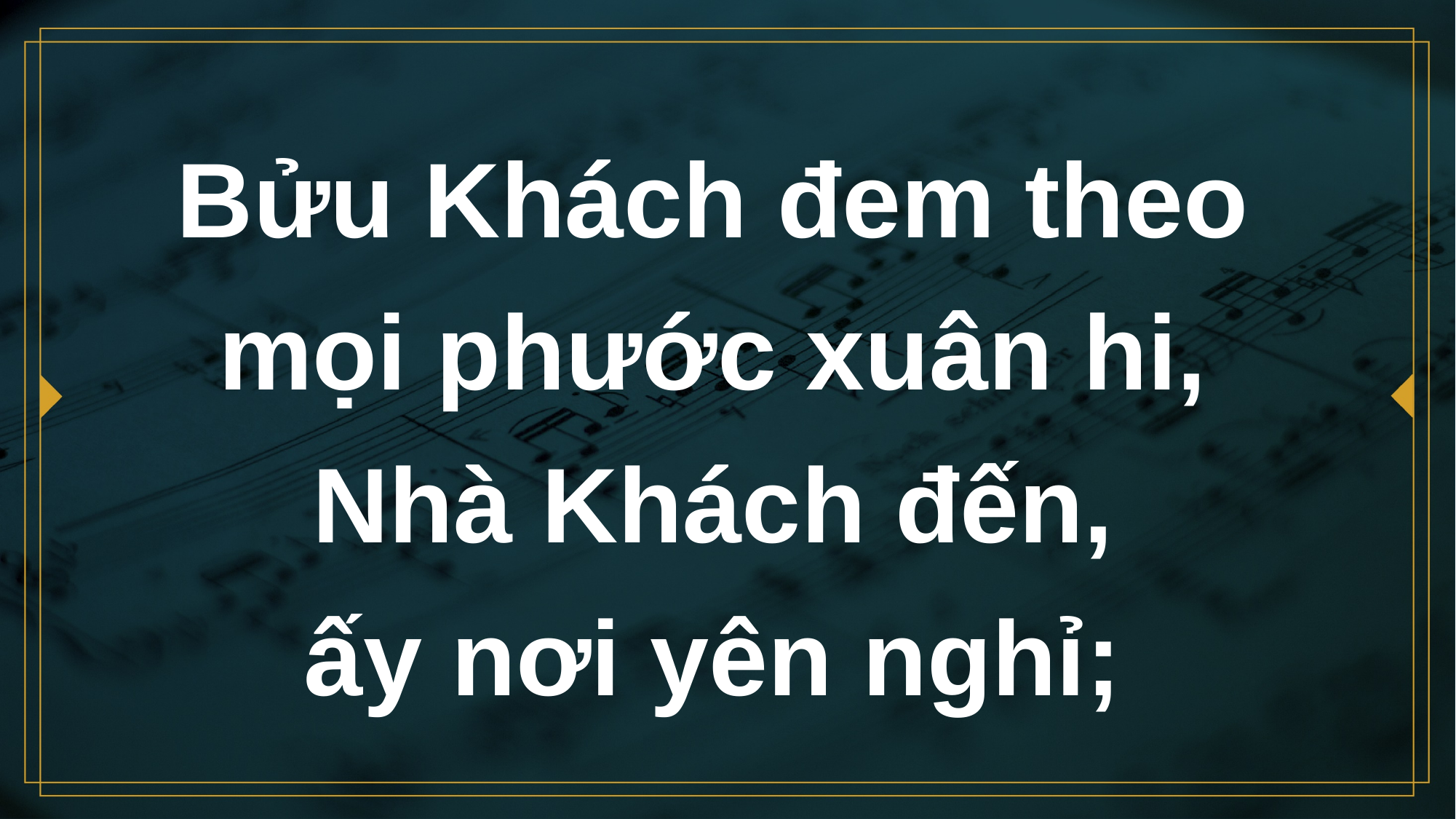

# Bửu Khách đem theo mọi phước xuân hi, Nhà Khách đến, ấy nơi yên nghỉ;